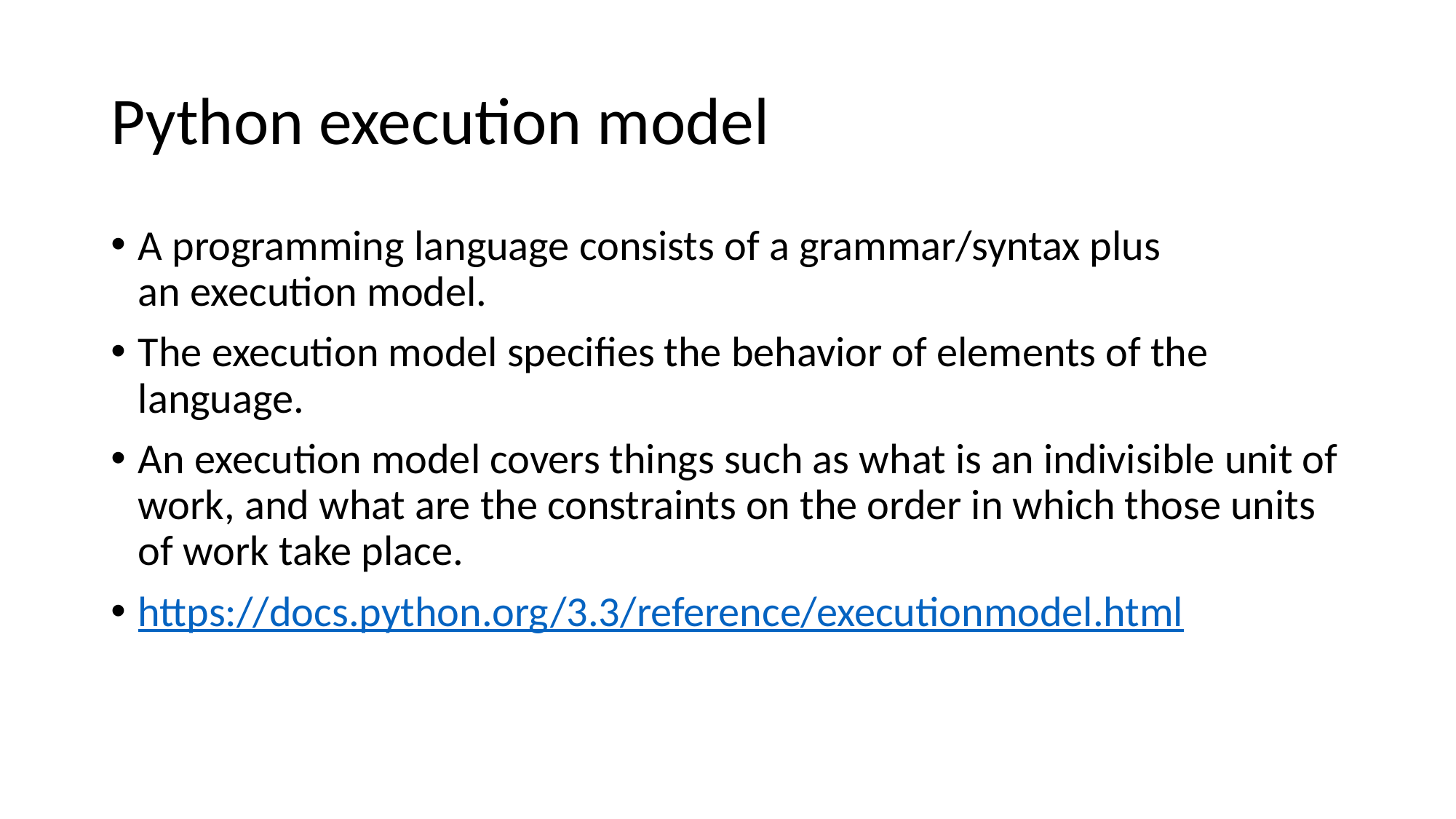

# Python execution model
A programming language consists of a grammar/syntax plus an execution model.
The execution model specifies the behavior of elements of the language.
An execution model covers things such as what is an indivisible unit of work, and what are the constraints on the order in which those units of work take place.
https://docs.python.org/3.3/reference/executionmodel.html